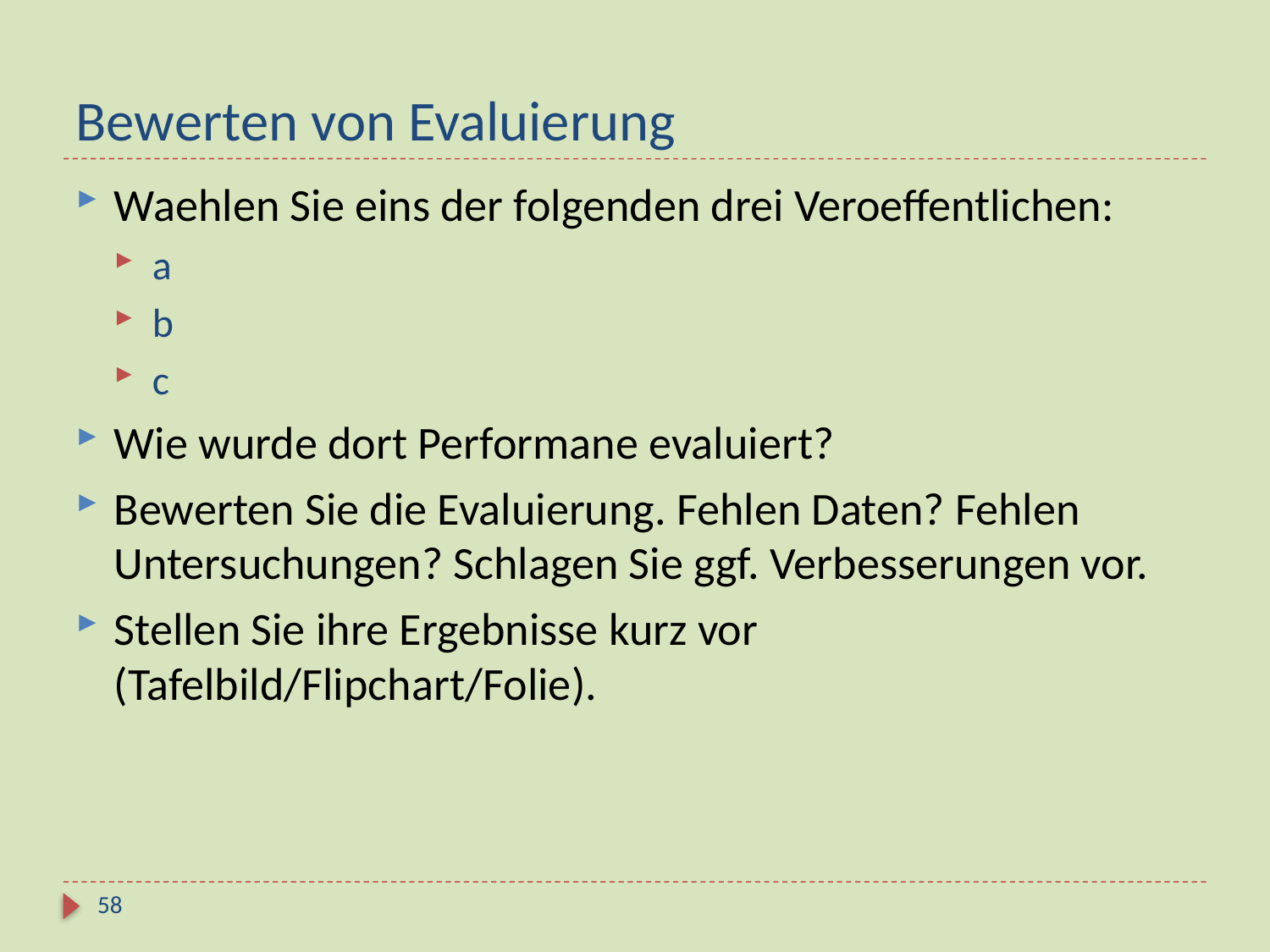

# Bewerten von Evaluierung
Waehlen Sie eins der folgenden drei Veroeffentlichen:
a
b
c
Wie wurde dort Performane evaluiert?
Bewerten Sie die Evaluierung. Fehlen Daten? Fehlen Untersuchungen? Schlagen Sie ggf. Verbesserungen vor.
Stellen Sie ihre Ergebnisse kurz vor (Tafelbild/Flipchart/Folie).
58